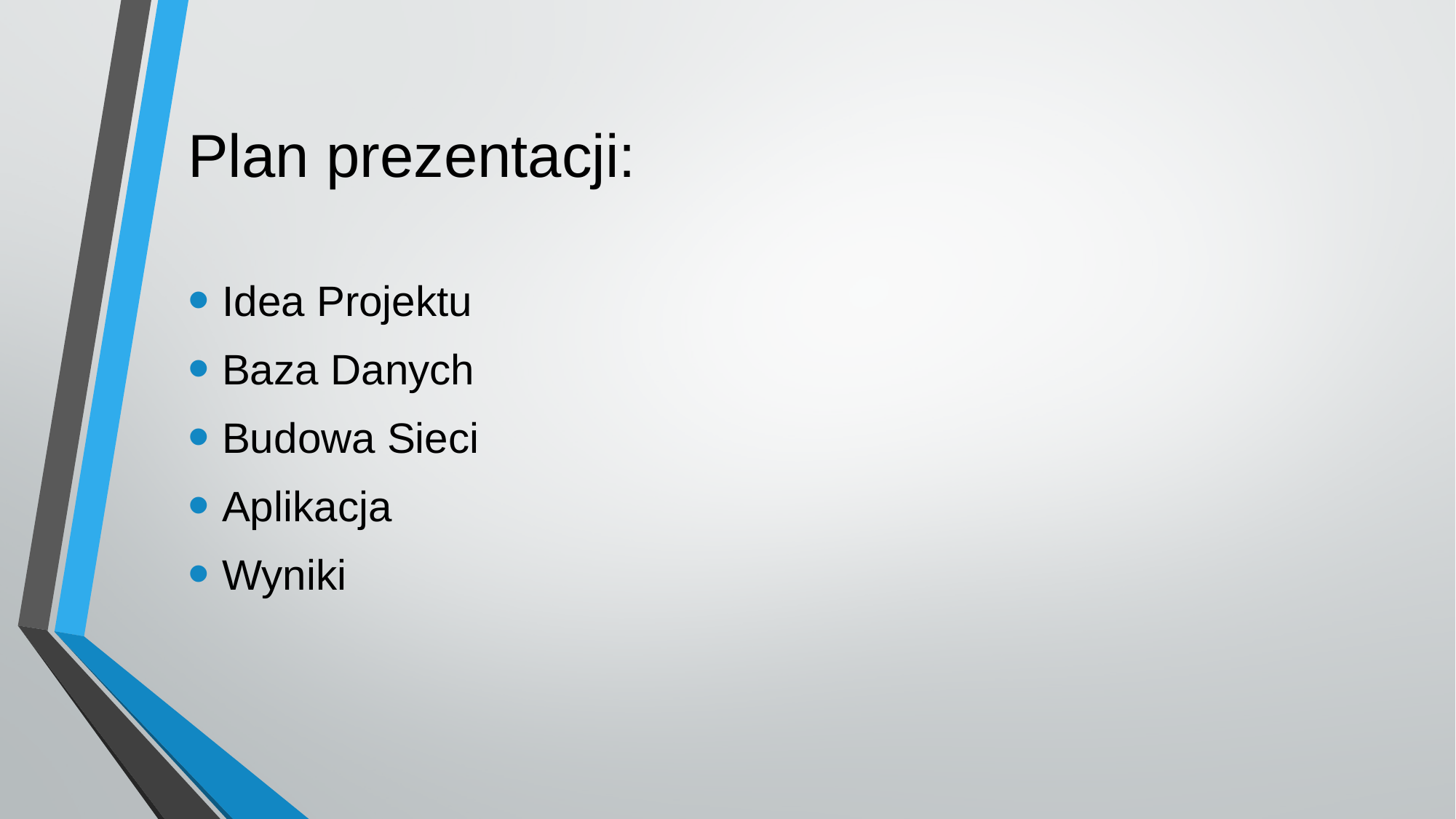

# Plan prezentacji:
Idea Projektu
Baza Danych
Budowa Sieci
Aplikacja
Wyniki